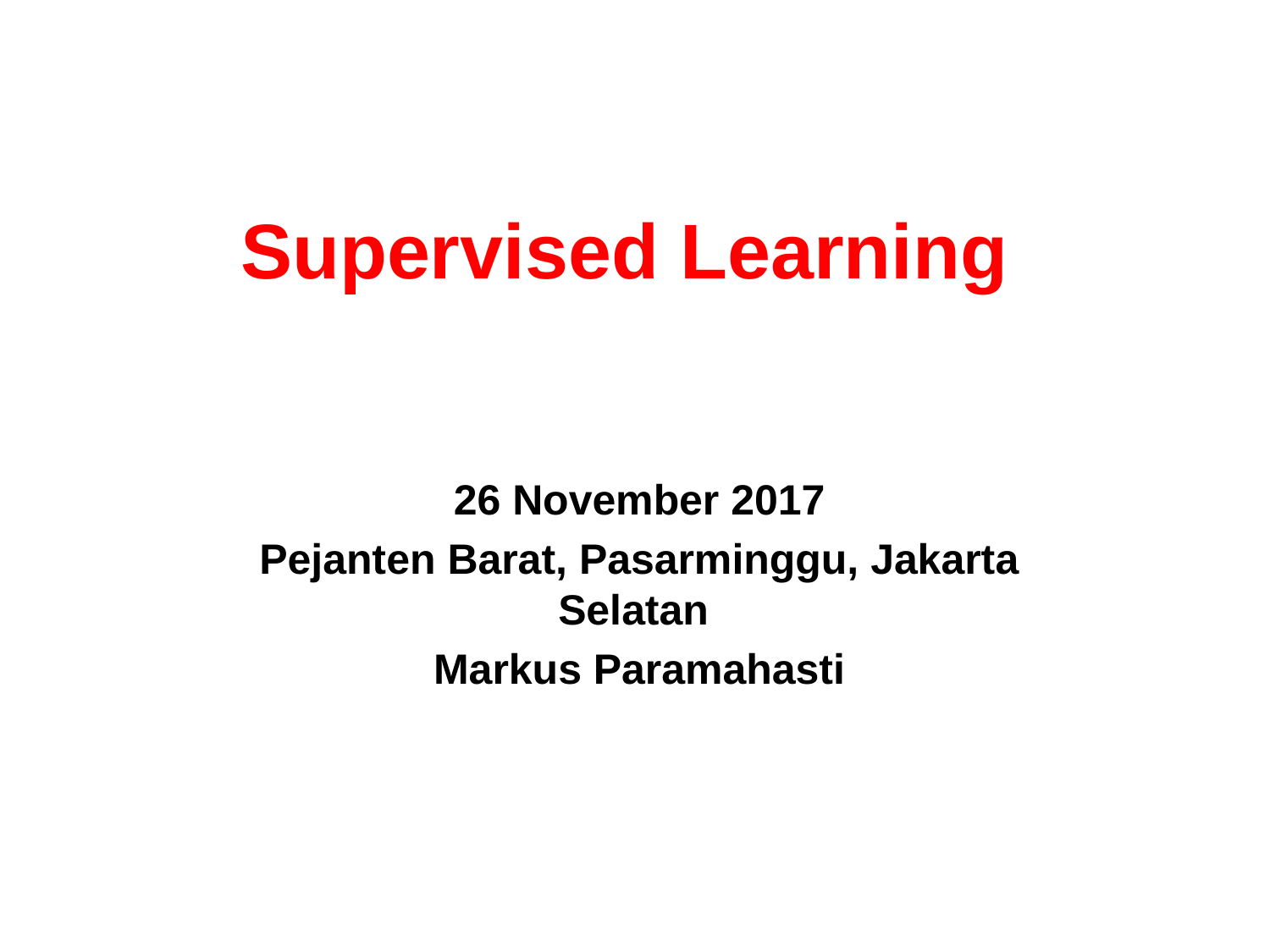

# Supervised Learning
26 November 2017
Pejanten Barat, Pasarminggu, Jakarta Selatan
Markus Paramahasti